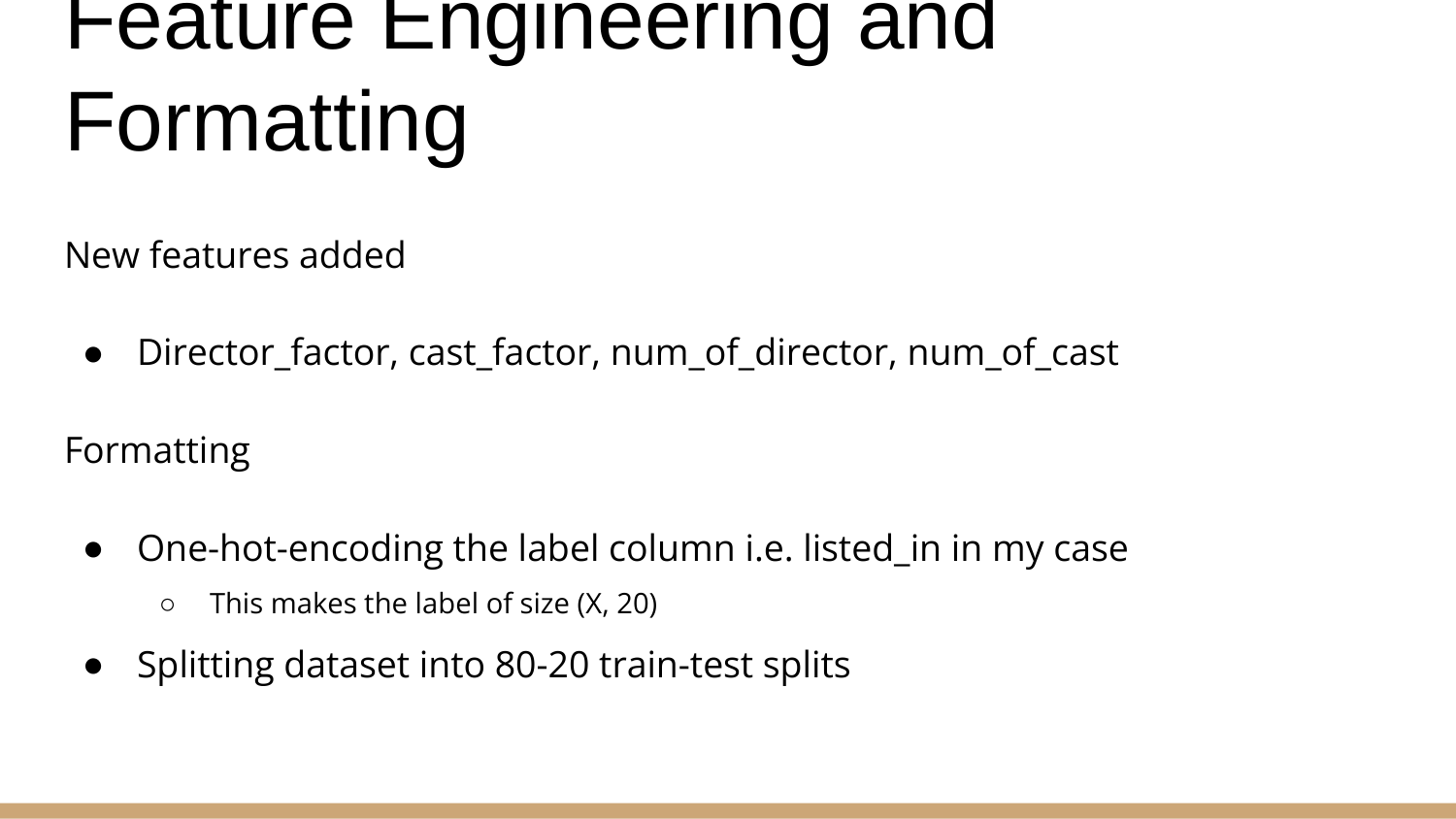

# Feature Engineering and Formatting
New features added
Director_factor, cast_factor, num_of_director, num_of_cast
Formatting
One-hot-encoding the label column i.e. listed_in in my case
This makes the label of size (X, 20)
Splitting dataset into 80-20 train-test splits